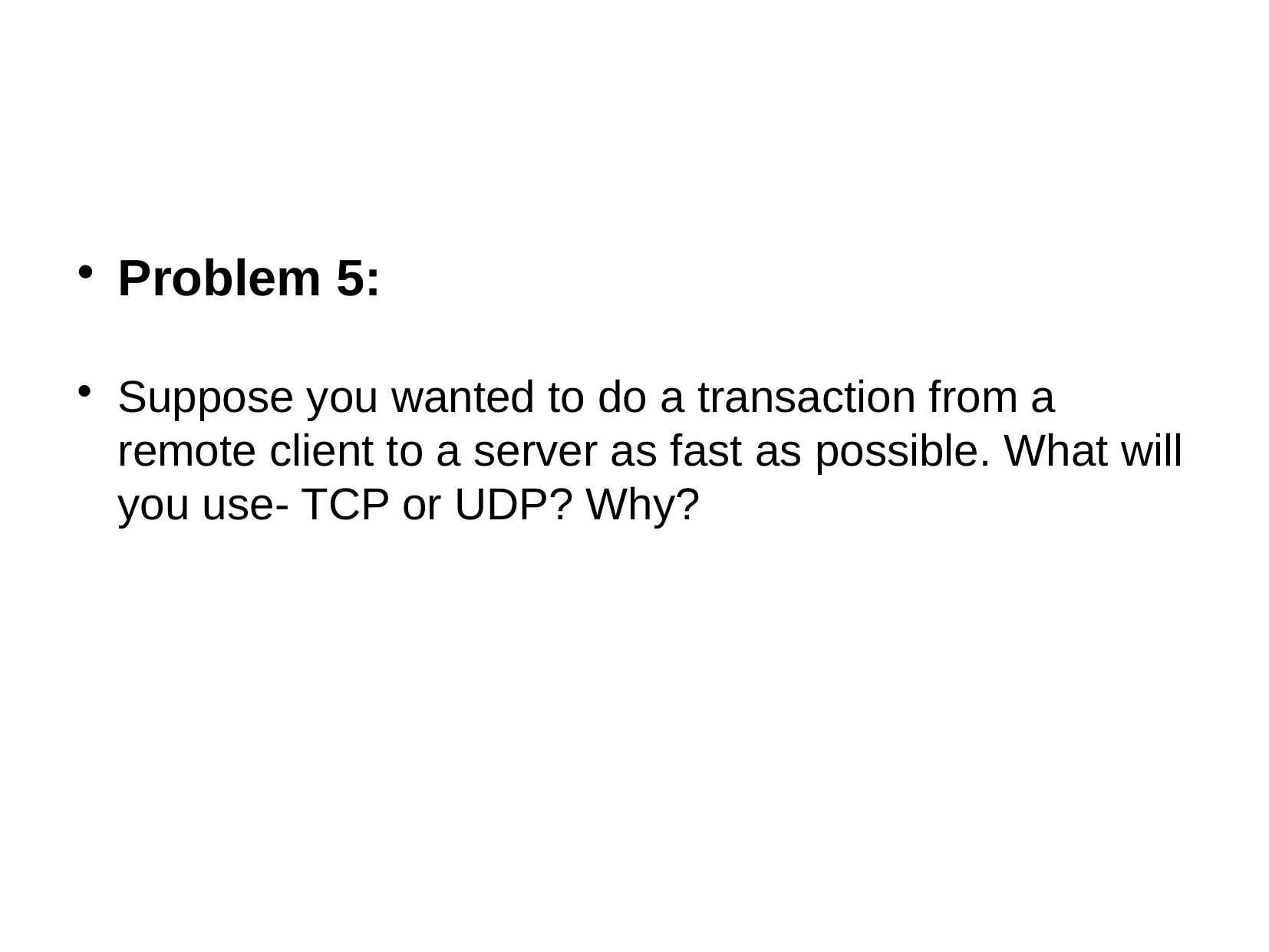

Problem 5:

Suppose you wanted to do a transaction from a remote client to a server as fast as possible. What will you use- TCP or UDP? Why?